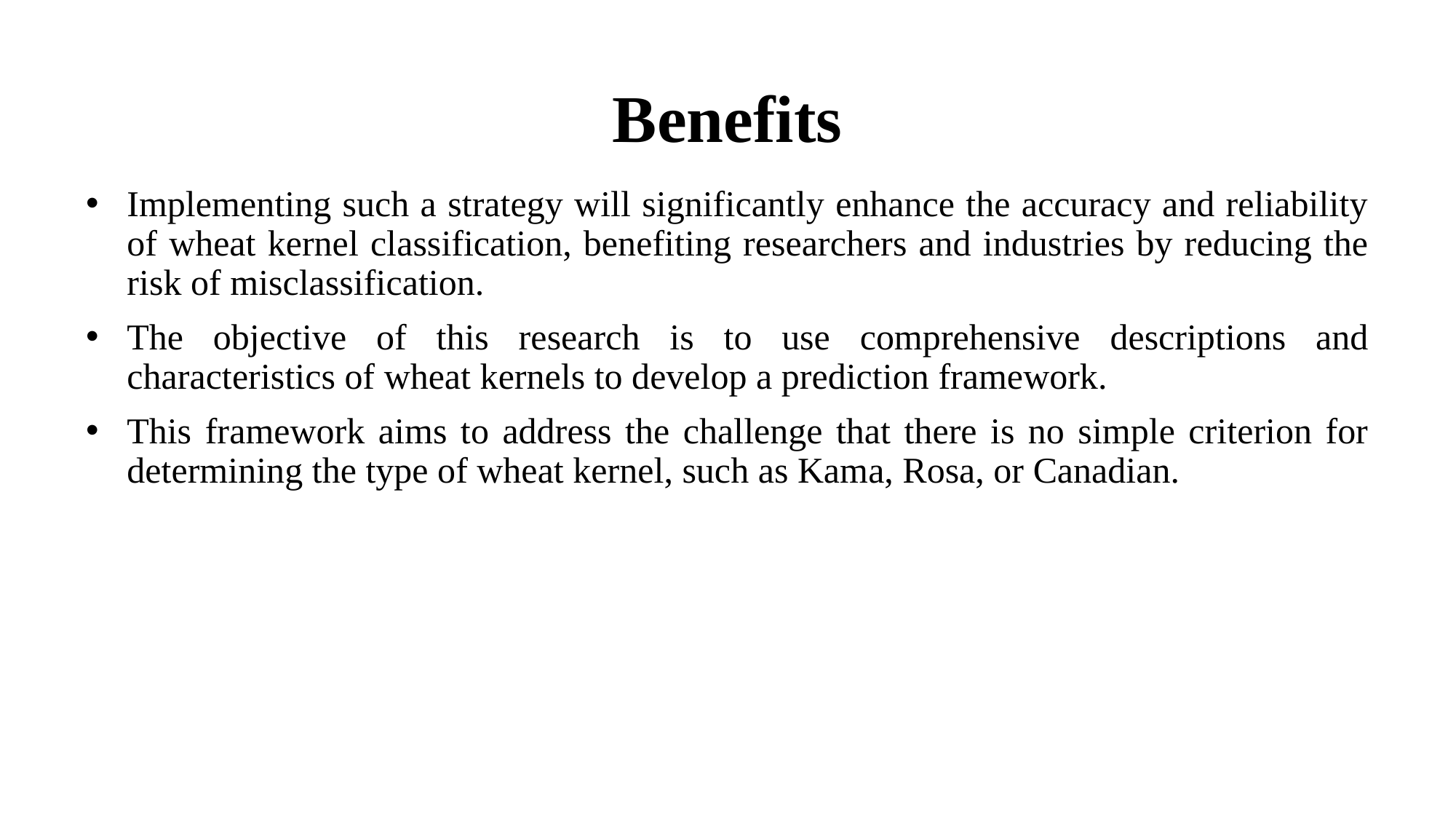

# Benefits
Implementing such a strategy will significantly enhance the accuracy and reliability of wheat kernel classification, benefiting researchers and industries by reducing the risk of misclassification.
The objective of this research is to use comprehensive descriptions and characteristics of wheat kernels to develop a prediction framework.
This framework aims to address the challenge that there is no simple criterion for determining the type of wheat kernel, such as Kama, Rosa, or Canadian.